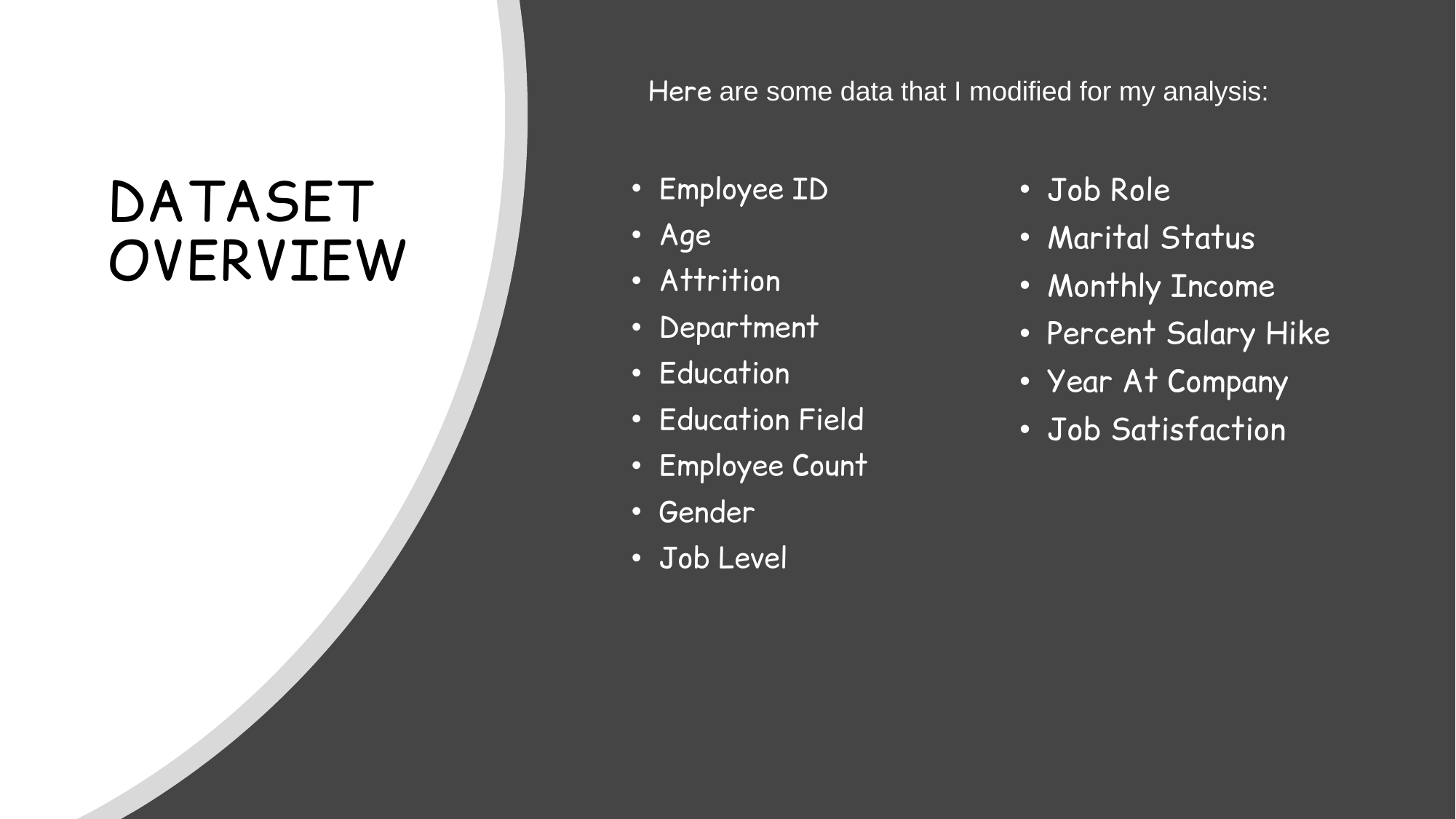

Here are some data that I modified for my analysis:

# DATASET OVERVIEW
Employee ID
Age
Attrition
Department
Education
Education Field
Employee Count
Gender
Job Level

Job Role
Marital Status
Monthly Income
Percent Salary Hike
Year At Company
Job Satisfaction